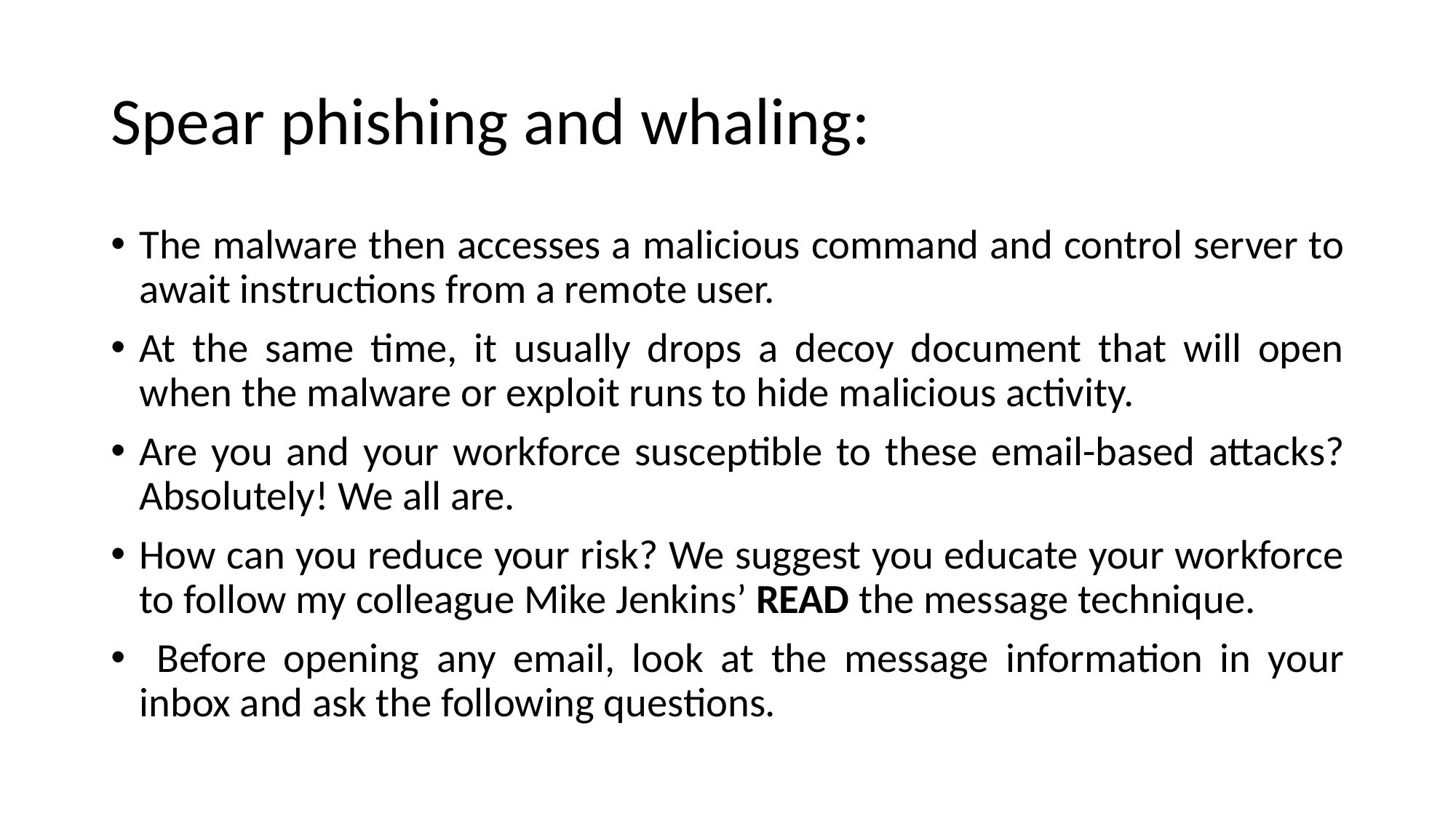

# Spear phishing and whaling:
The malware then accesses a malicious command and control server to await instructions from a remote user.
At the same time, it usually drops a decoy document that will open when the malware or exploit runs to hide malicious activity.
Are you and your workforce susceptible to these email-based attacks? Absolutely! We all are.
How can you reduce your risk? We suggest you educate your workforce to follow my colleague Mike Jenkins’ READ the message technique.
 Before opening any email, look at the message information in your inbox and ask the following questions.